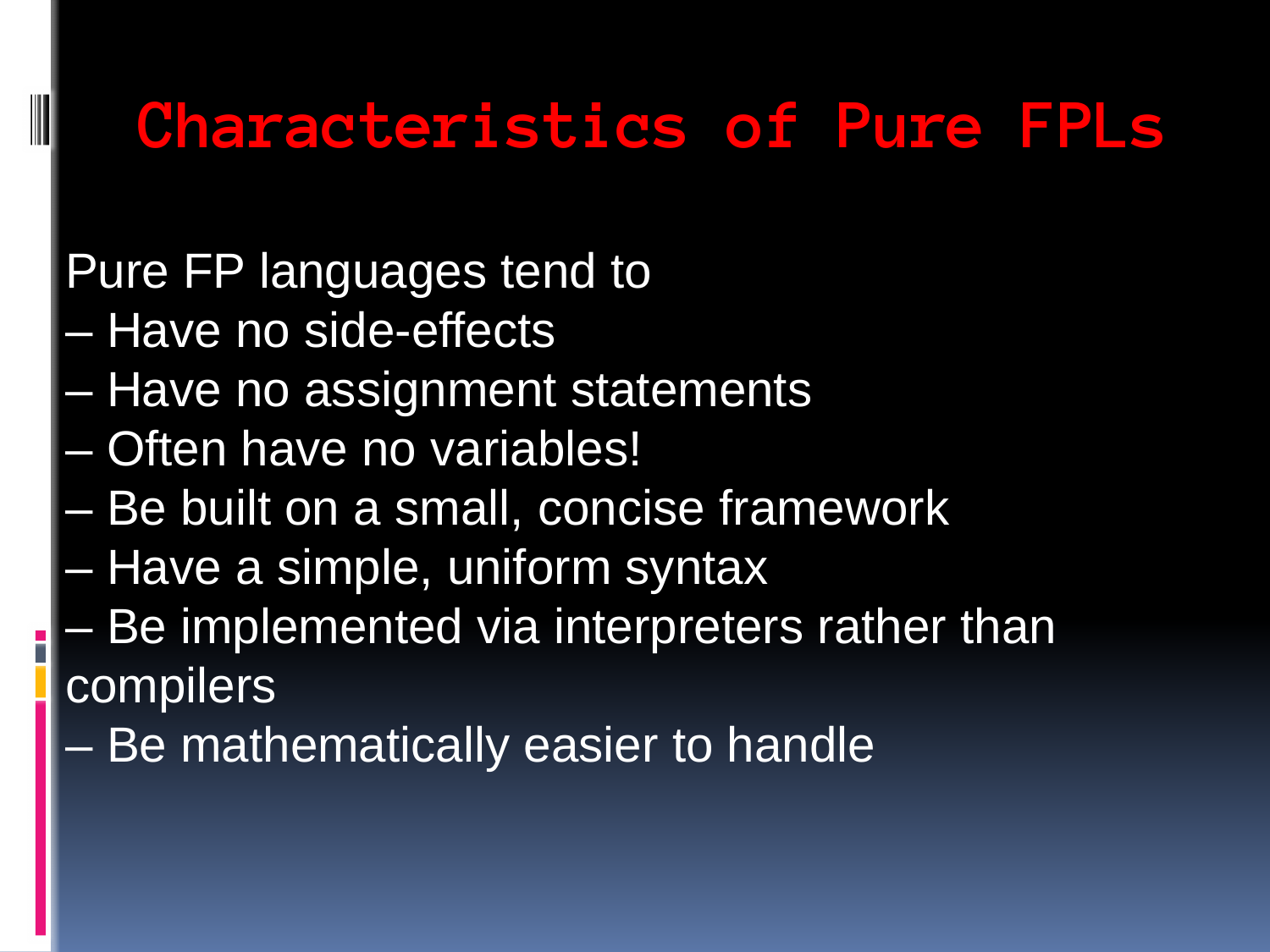

# Characteristics of Pure FPLs
Pure FP languages tend to
– Have no side-effects
– Have no assignment statements
– Often have no variables!
– Be built on a small, concise framework
– Have a simple, uniform syntax
– Be implemented via interpreters rather than compilers
– Be mathematically easier to handle